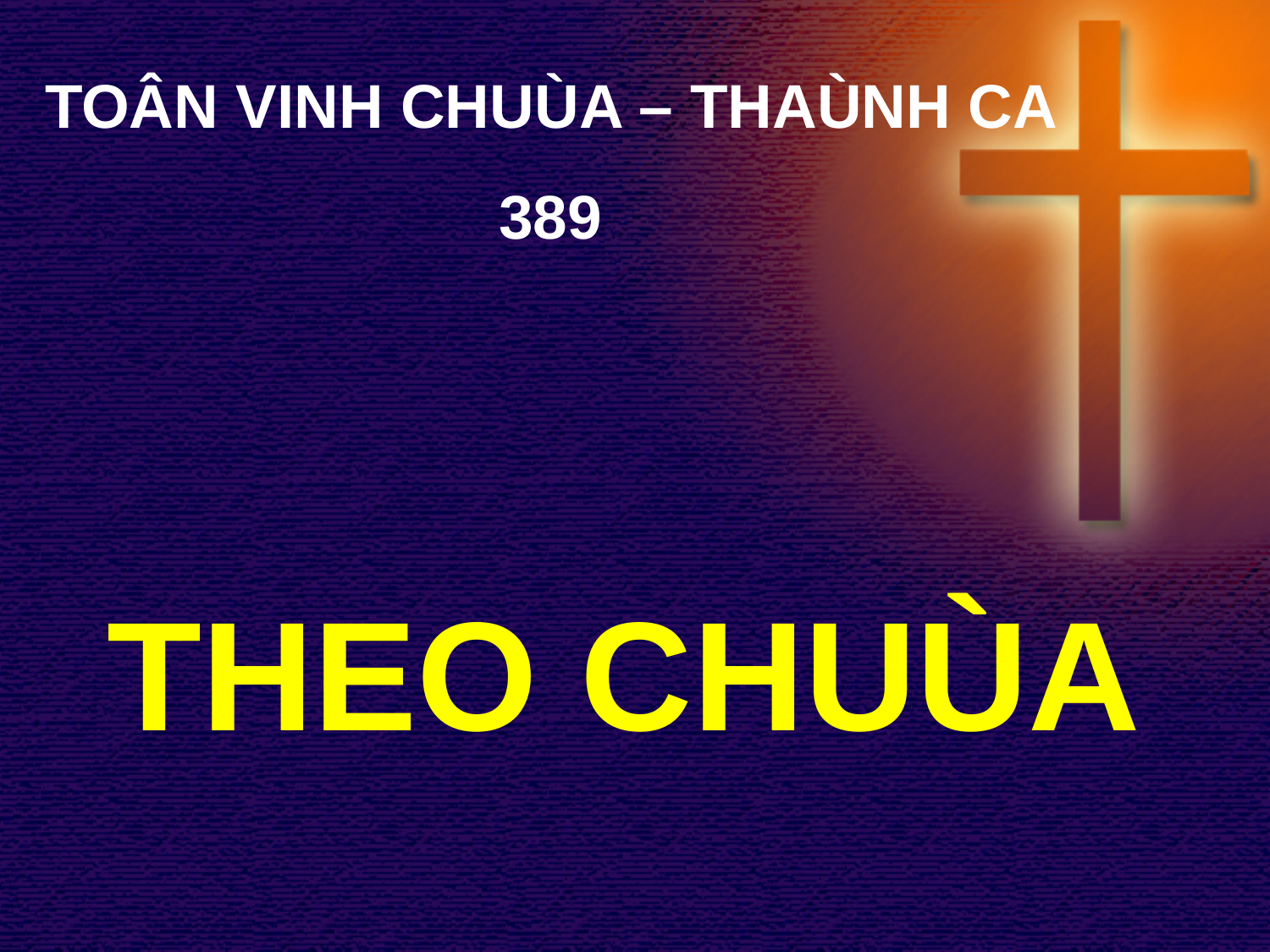

TOÂN VINH CHUÙA – THAÙNH CA 389
THEO CHUÙA